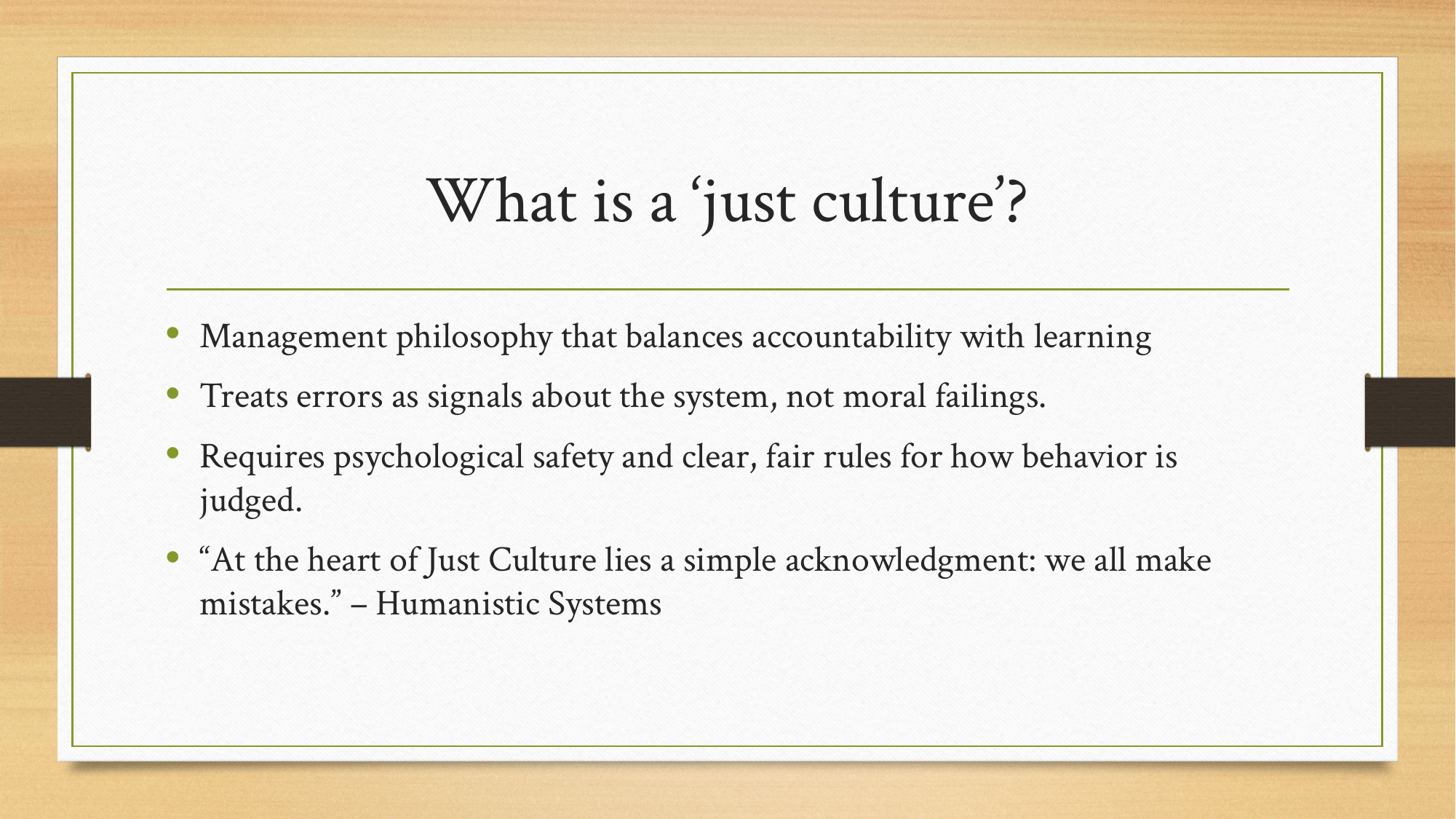

# What is a ‘just culture’?
Management philosophy that balances accountability with learning
Treats errors as signals about the system, not moral failings.
Requires psychological safety and clear, fair rules for how behavior is judged.
“At the heart of Just Culture lies a simple acknowledgment: we all make mistakes.” – Humanistic Systems